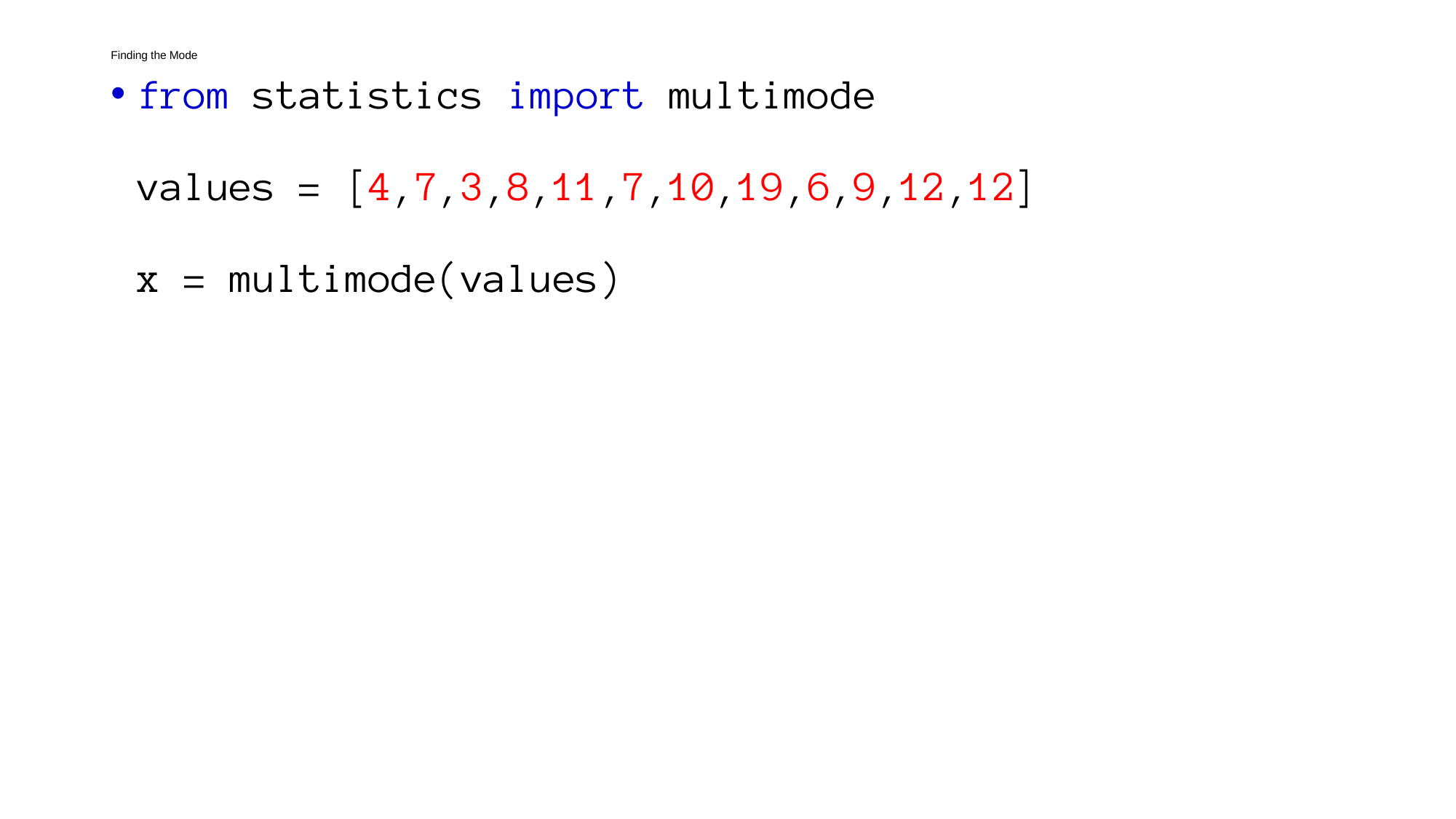

# Finding the Mode
from statistics import multimode
values = [4,7,3,8,11,7,10,19,6,9,12,12]
x = multimode(values)